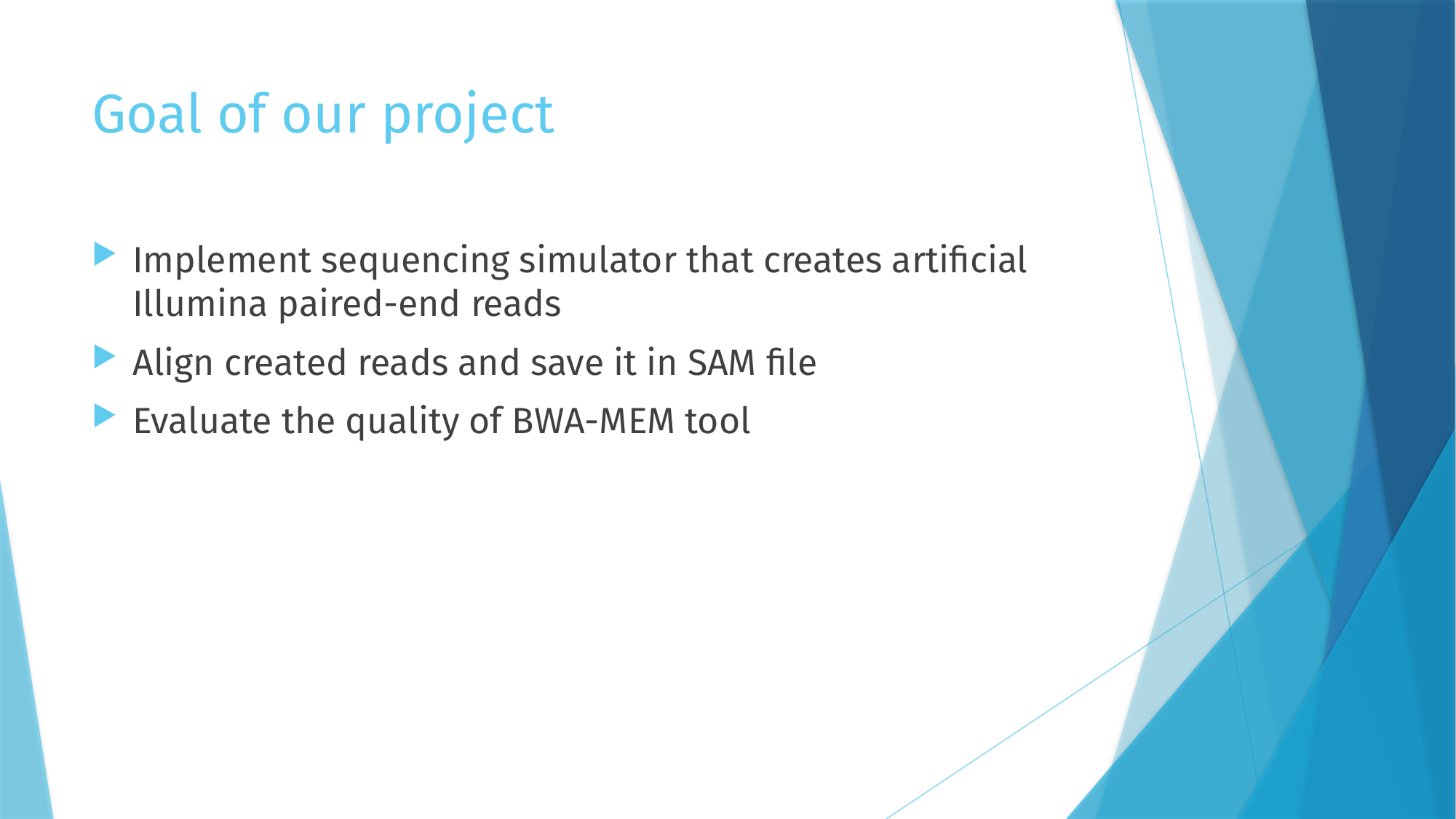

# Goal of our project
Implement sequencing simulator that creates artificial Illumina paired-end reads
Align created reads and save it in SAM file
Evaluate the quality of BWA-MEM tool